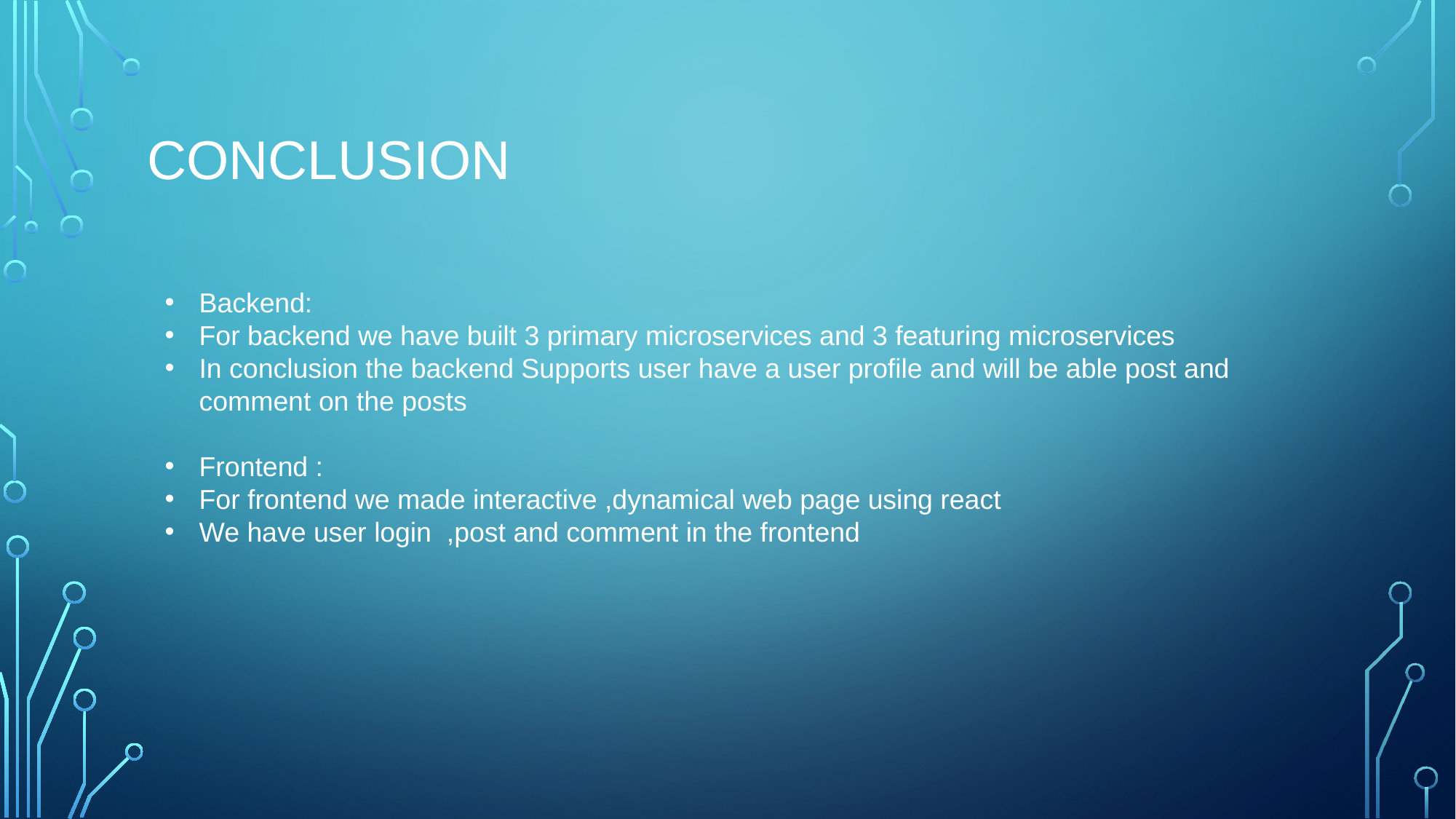

# conclusion
Backend:
For backend we have built 3 primary microservices and 3 featuring microservices
In conclusion the backend Supports user have a user profile and will be able post and comment on the posts

Frontend :
For frontend we made interactive ,dynamical web page using react
We have user login  ,post and comment in the frontend